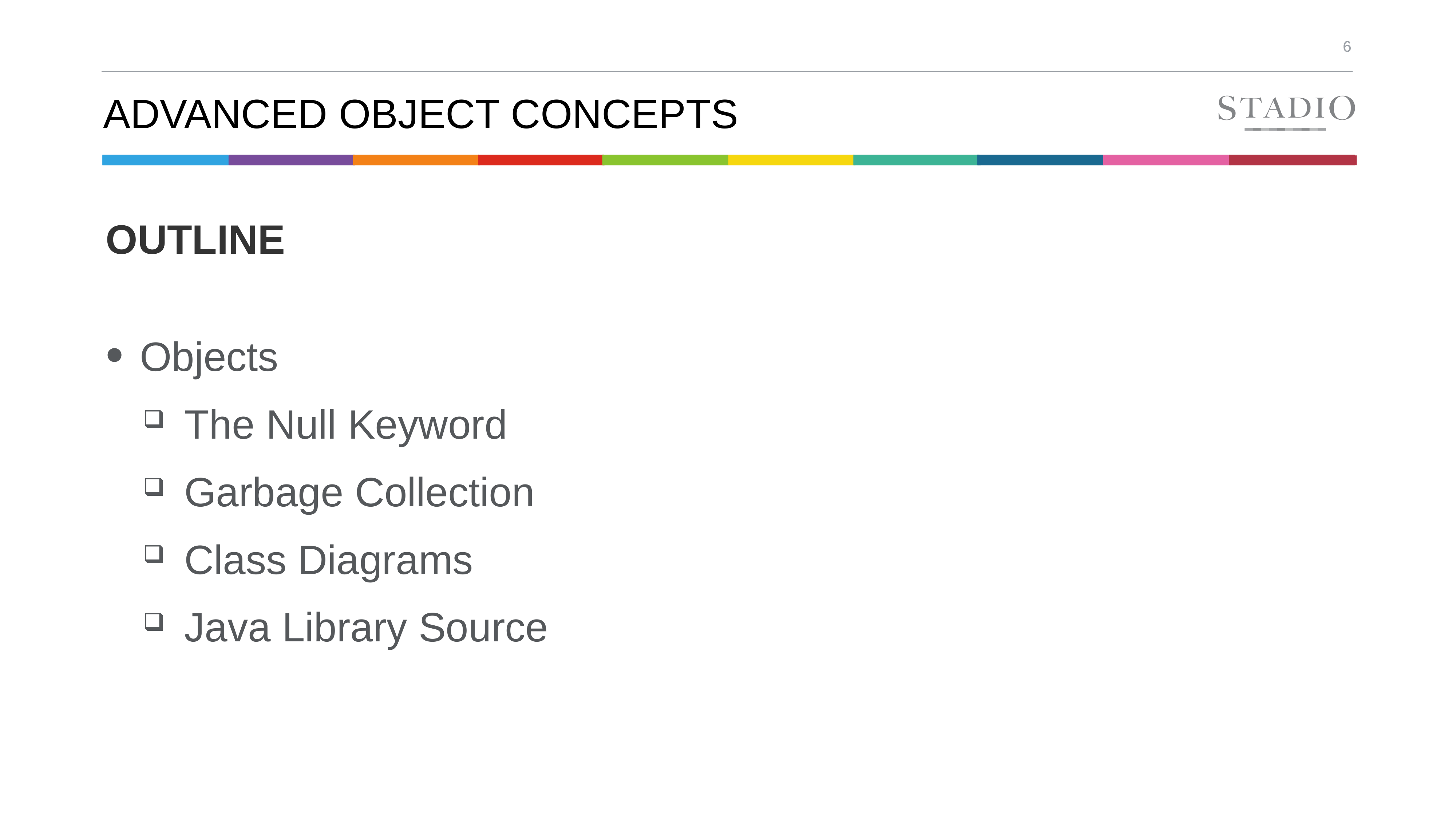

# ADVANCED OBJECT CONCEPTS

OUTLINE

Objects
The Null Keyword
Garbage Collection
Class Diagrams
Java Library Source